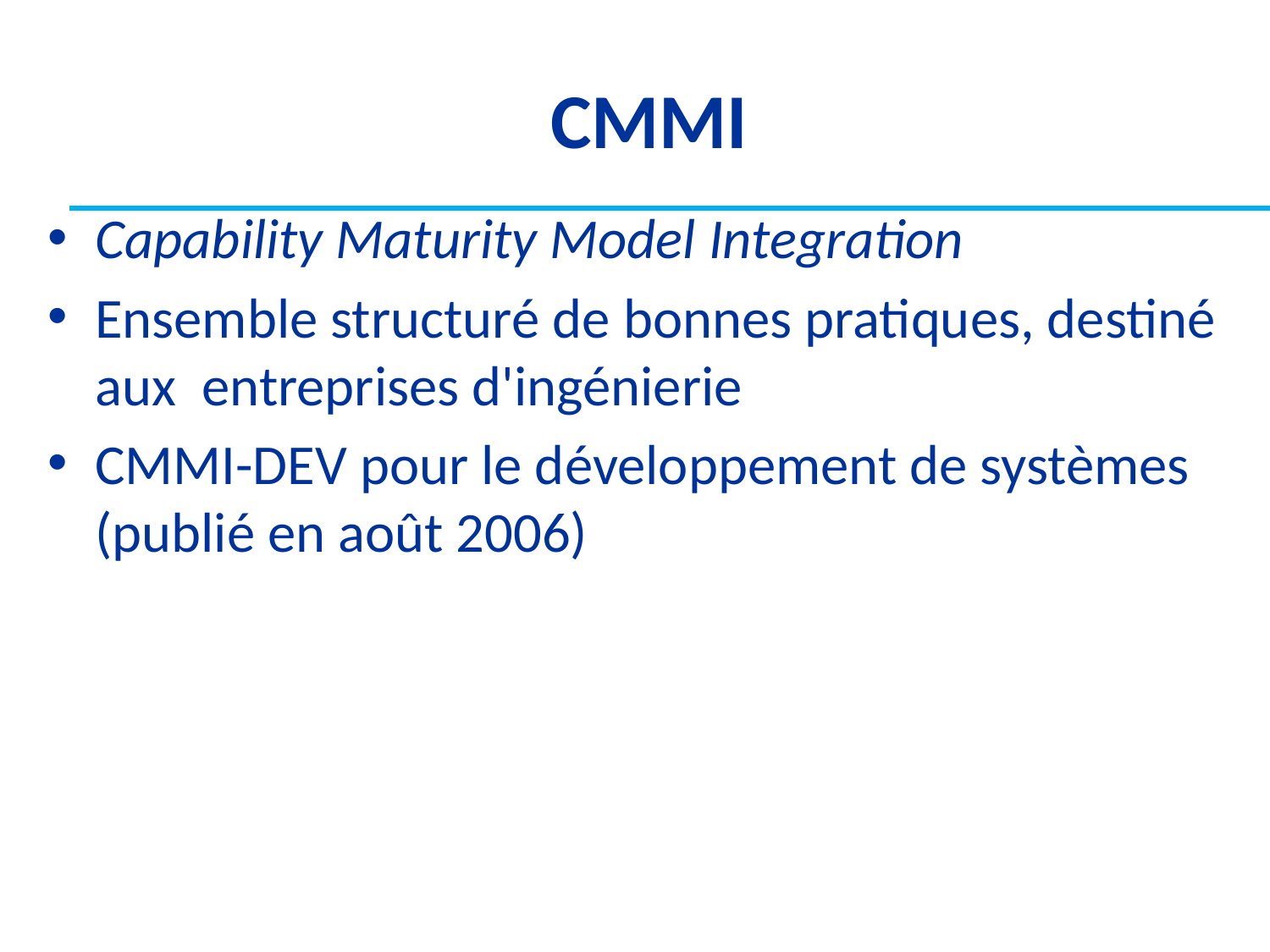

# CMMI
Capability Maturity Model Integration
Ensemble structuré de bonnes pratiques, destiné aux  entreprises d'ingénierie
CMMI-DEV pour le développement de systèmes (publié en août 2006)